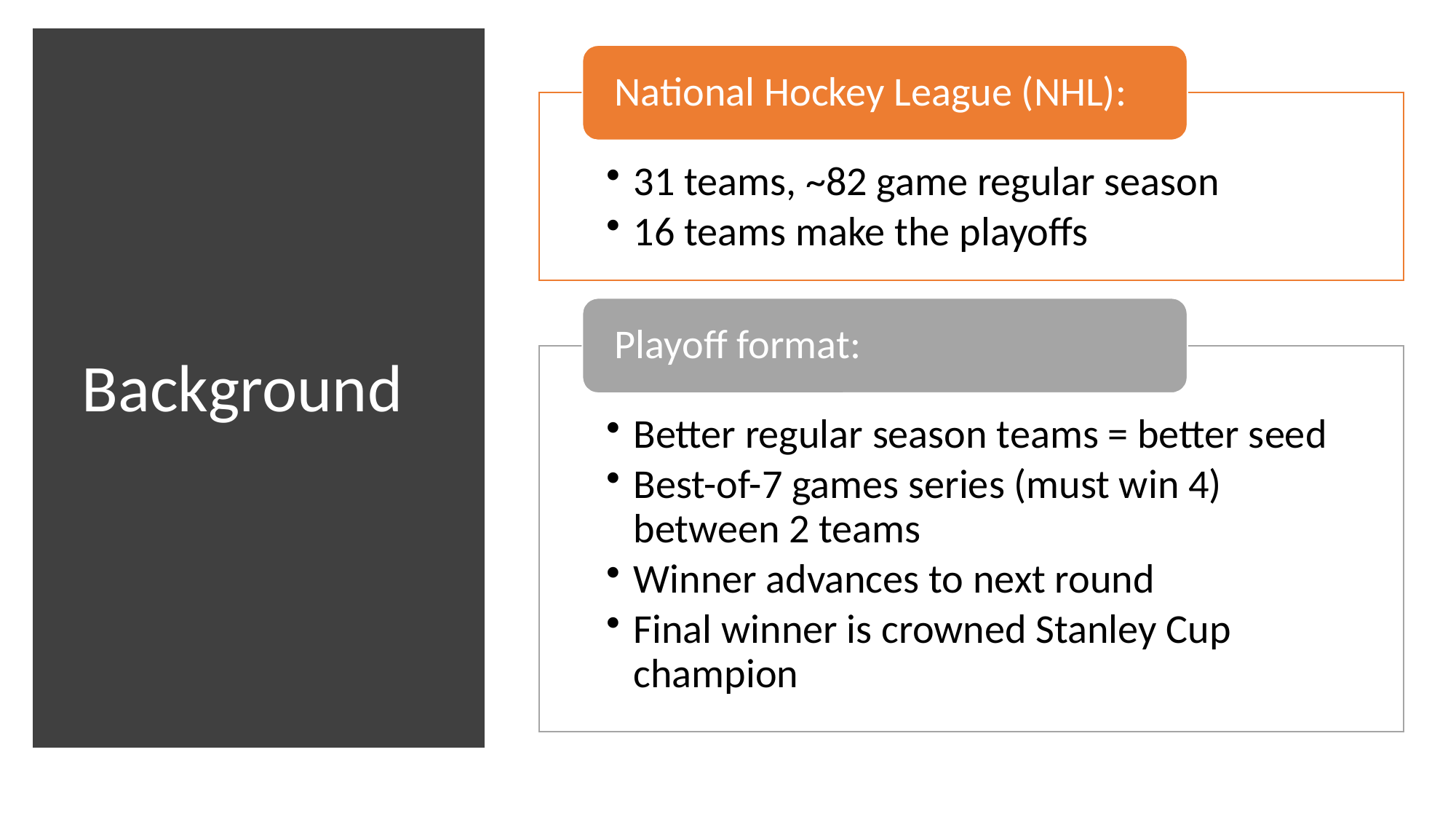

31 teams, ~82 game regular season
16 teams make the playoffs
National Hockey League (NHL):
Better regular season teams = better seed
Best-of-7 games series (must win 4) between 2 teams
Winner advances to next round
Final winner is crowned Stanley Cup champion
Playoff format:
# Background